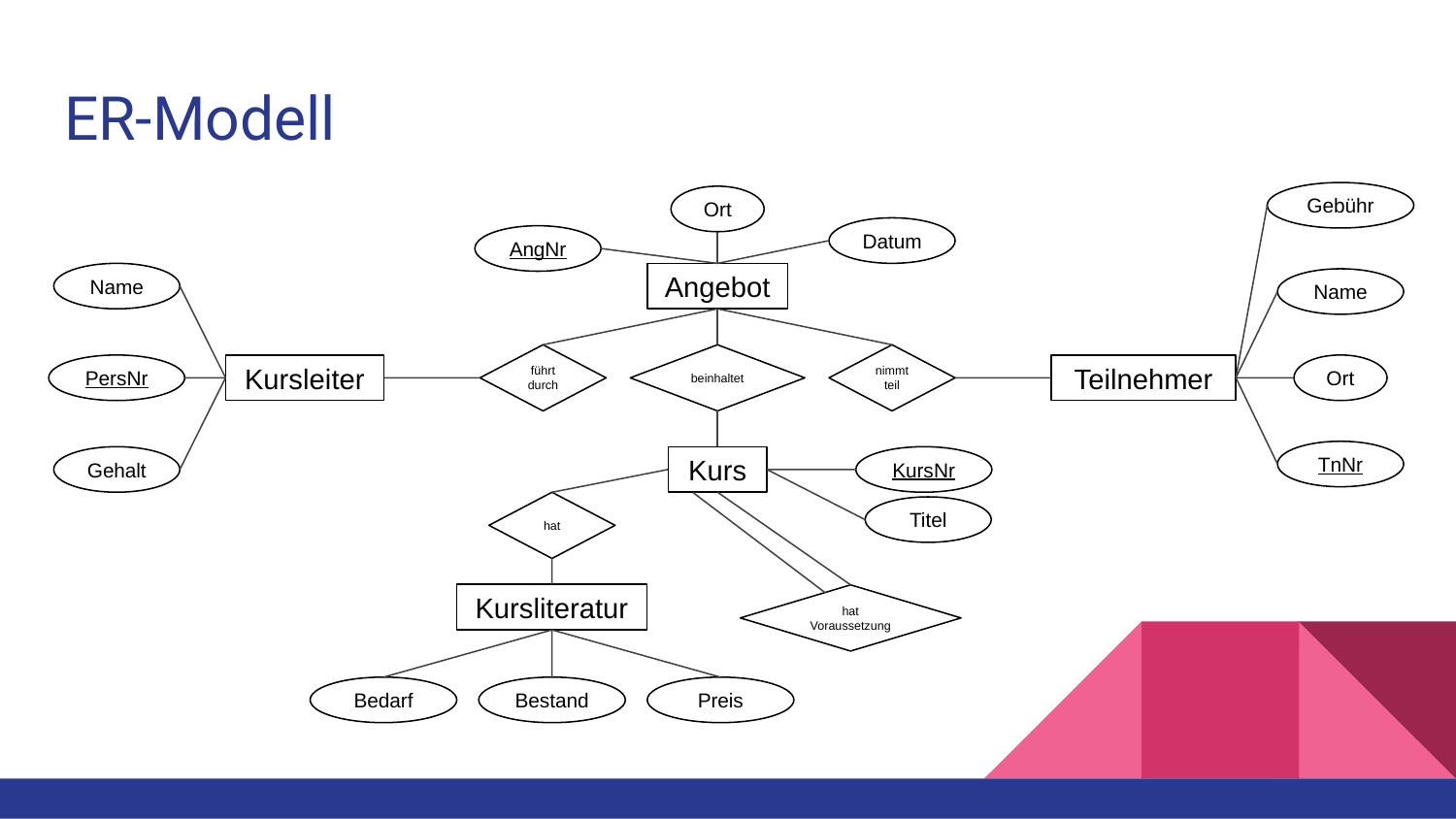

# ER-Modell
Gebühr
Ort
Datum
AngNr
Angebot
Name
Name
führt durch
beinhaltet
nimmt teil
PersNr
Kursleiter
Teilnehmer
Ort
TnNr
Gehalt
Kurs
KursNr
hat
Titel
Kursliteratur
hat Voraussetzung
Bedarf
Bestand
Preis